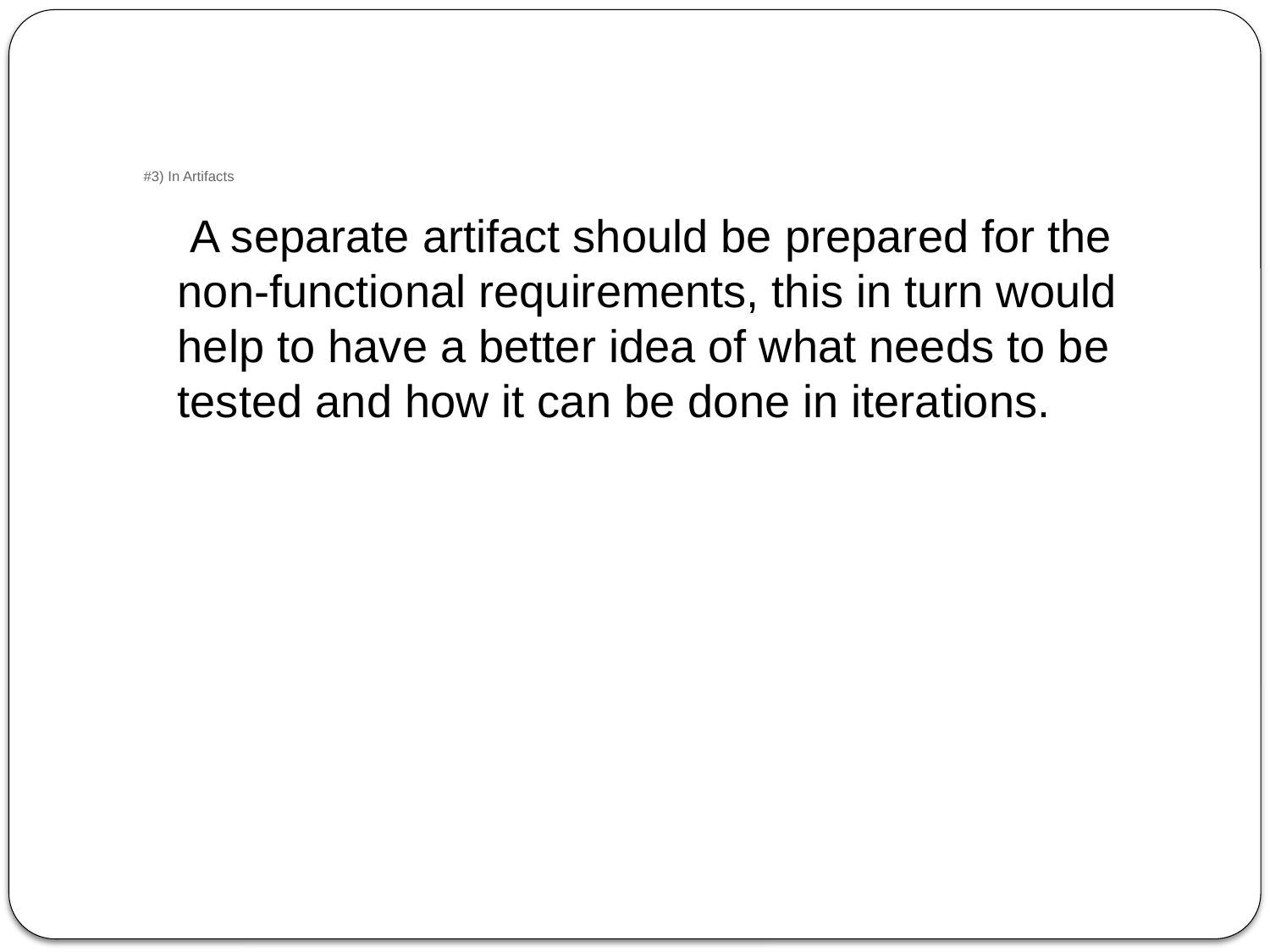

# #3) In Artifacts
    A separate artifact should be prepared for the non-functional requirements, this in turn would help to have a better idea of what needs to be tested and how it can be done in iterations.